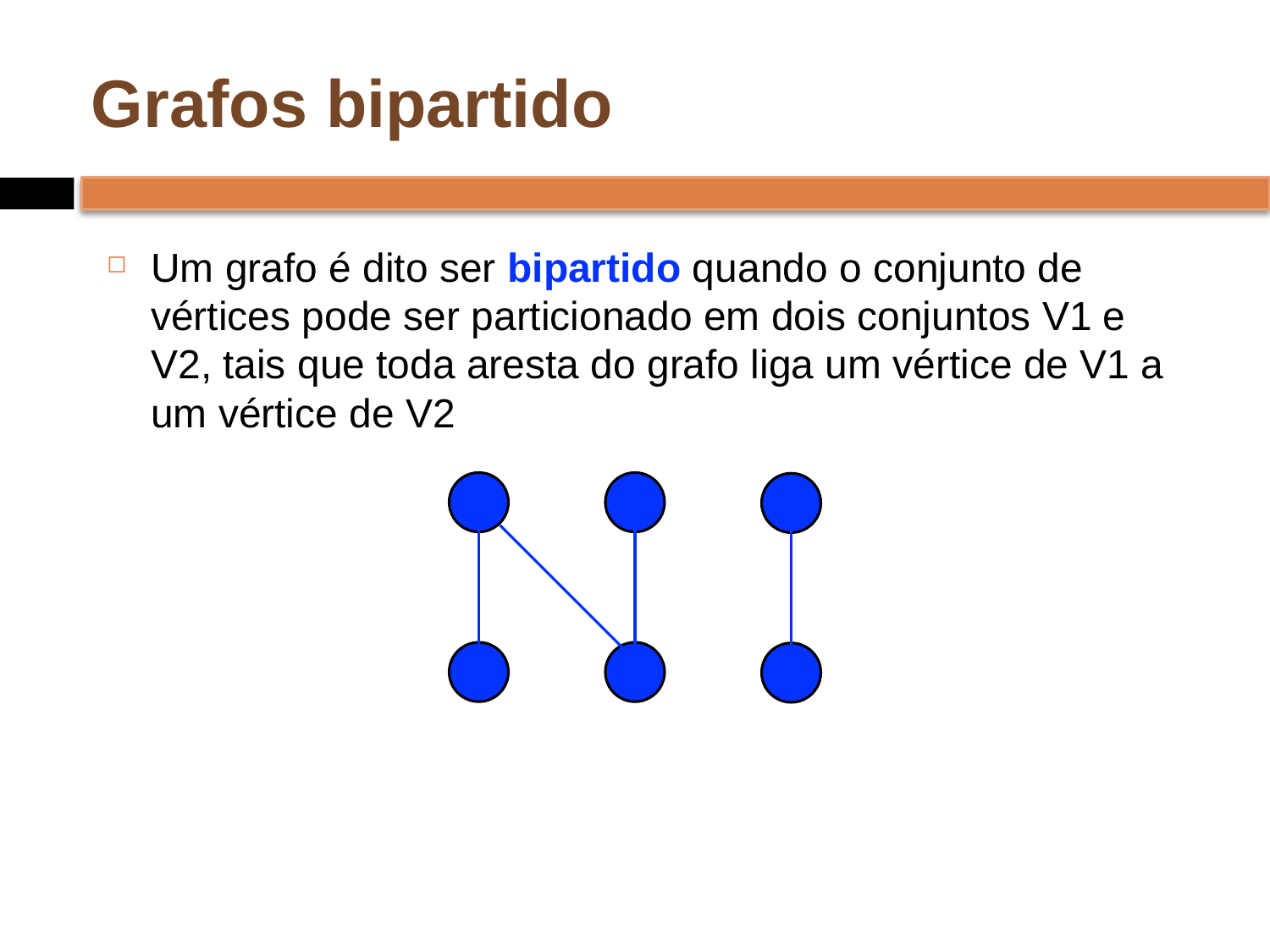

# Grafos bipartido
Um grafo é dito ser bipartido quando o conjunto de vértices pode ser particionado em dois conjuntos V1 e V2, tais que toda aresta do grafo liga um vértice de V1 a um vértice de V2

43